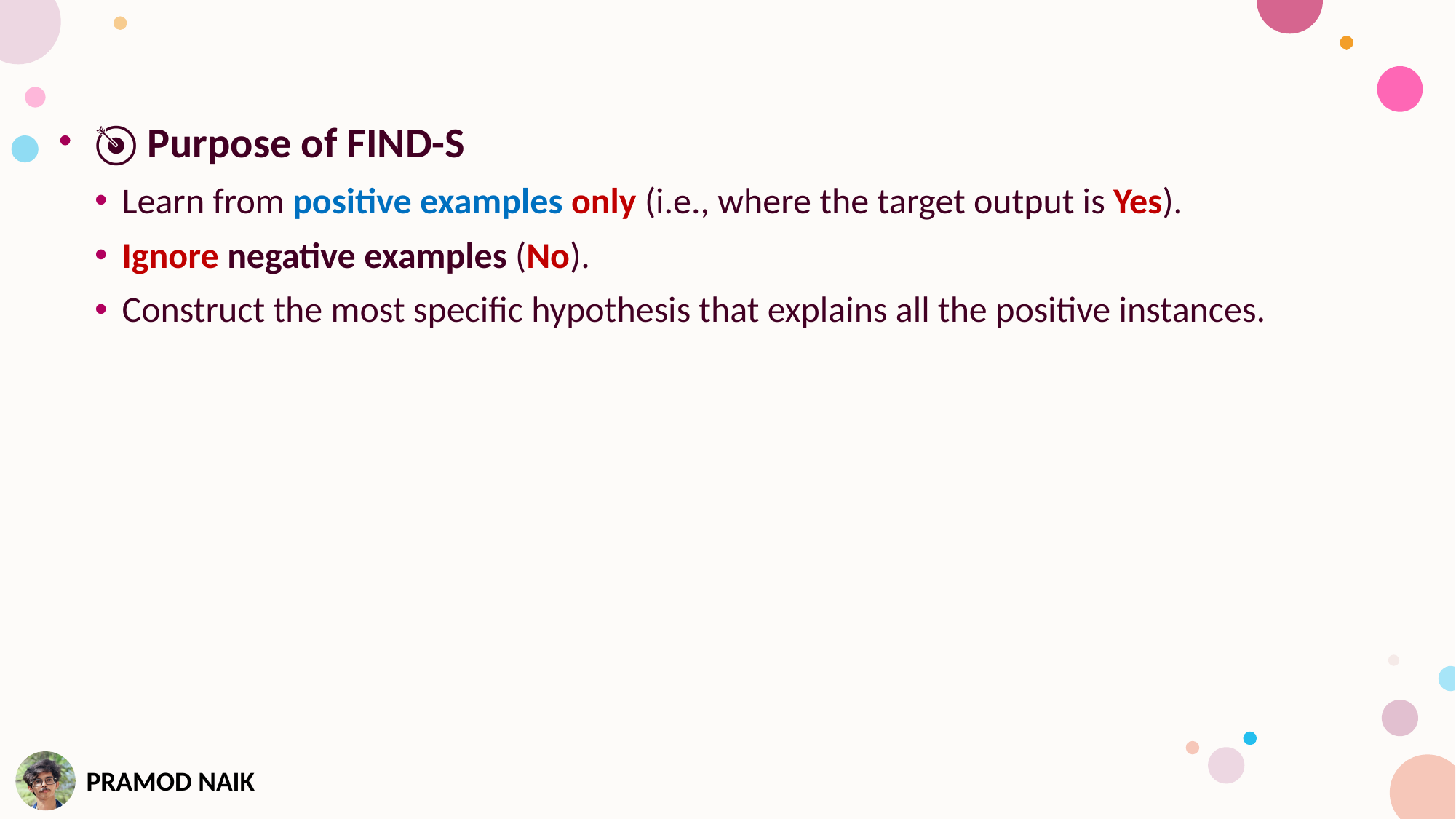

🎯 Purpose of FIND-S
Learn from positive examples only (i.e., where the target output is Yes).
Ignore negative examples (No).
Construct the most specific hypothesis that explains all the positive instances.